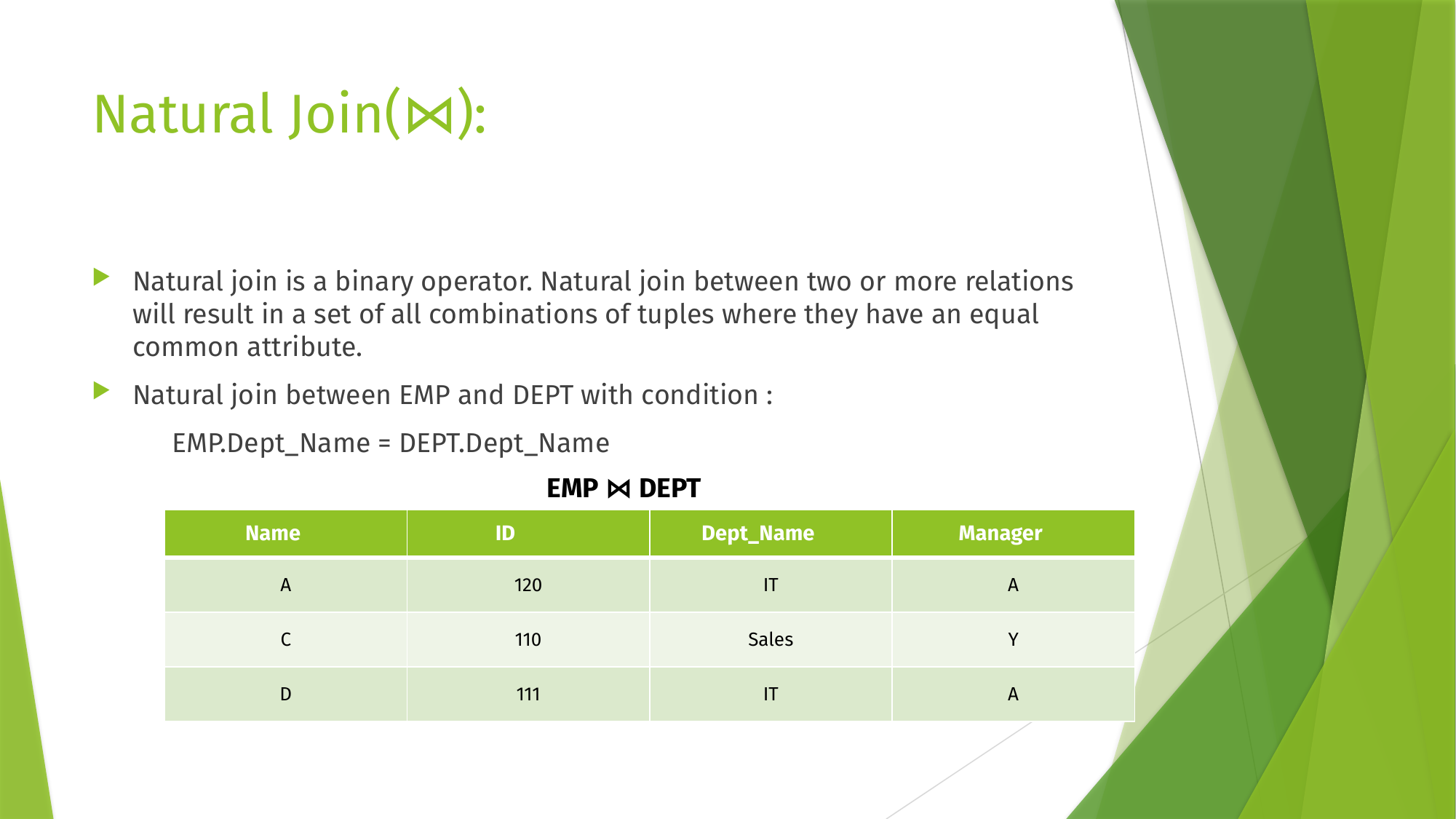

# Natural Join(⋈):
Natural join is a binary operator. Natural join between two or more relations will result in a set of all combinations of tuples where they have an equal common attribute.
Natural join between EMP and DEPT with condition :
           EMP.Dept_Name = DEPT.Dept_Name
 EMP ⋈ DEPT
| Name | ID | Dept\_Name | Manager |
| --- | --- | --- | --- |
| A | 120 | IT | A |
| C | 110 | Sales | Y |
| D | 111 | IT | A |